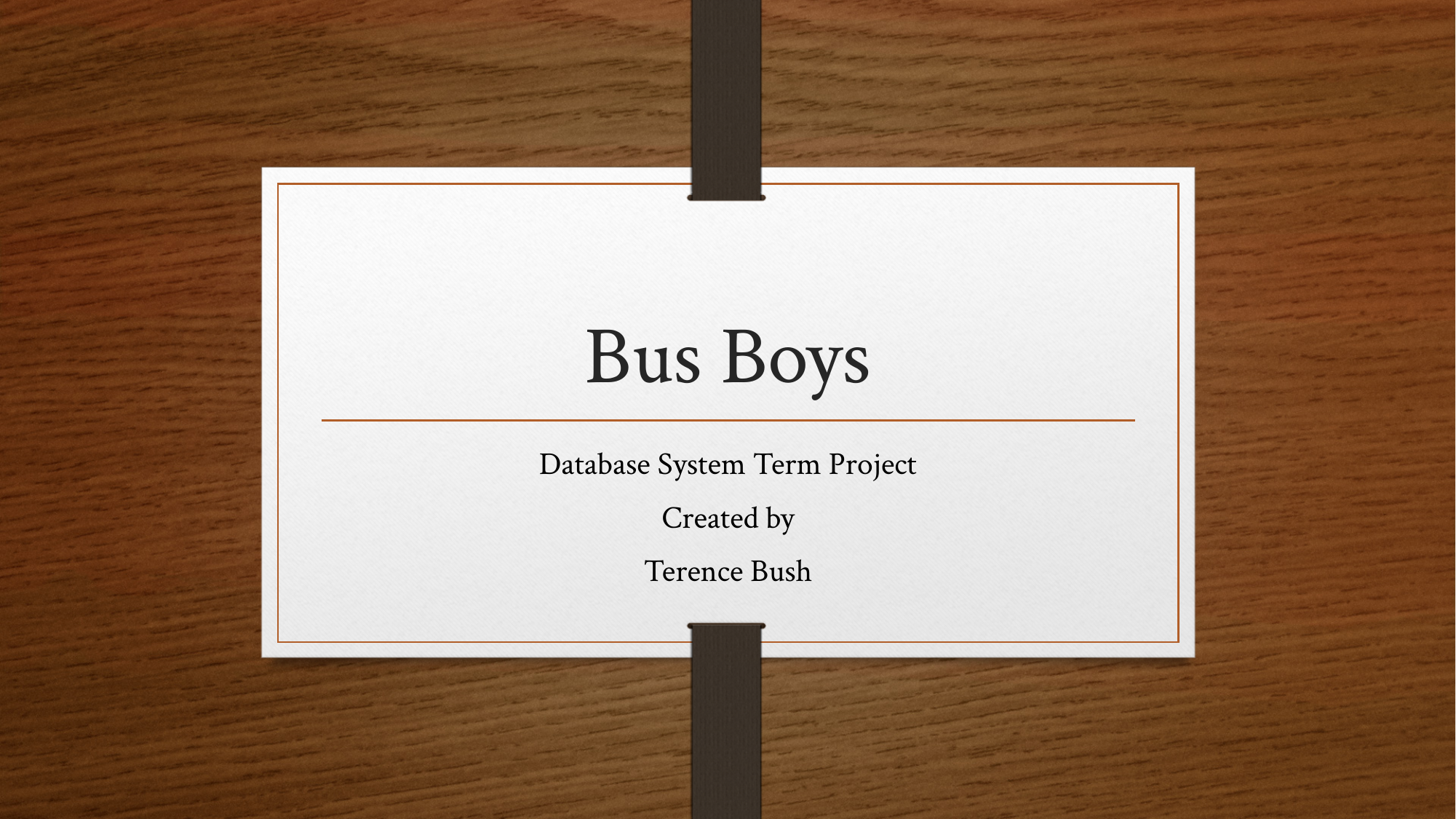

# Bus Boys
Database System Term Project
Created by
Terence Bush